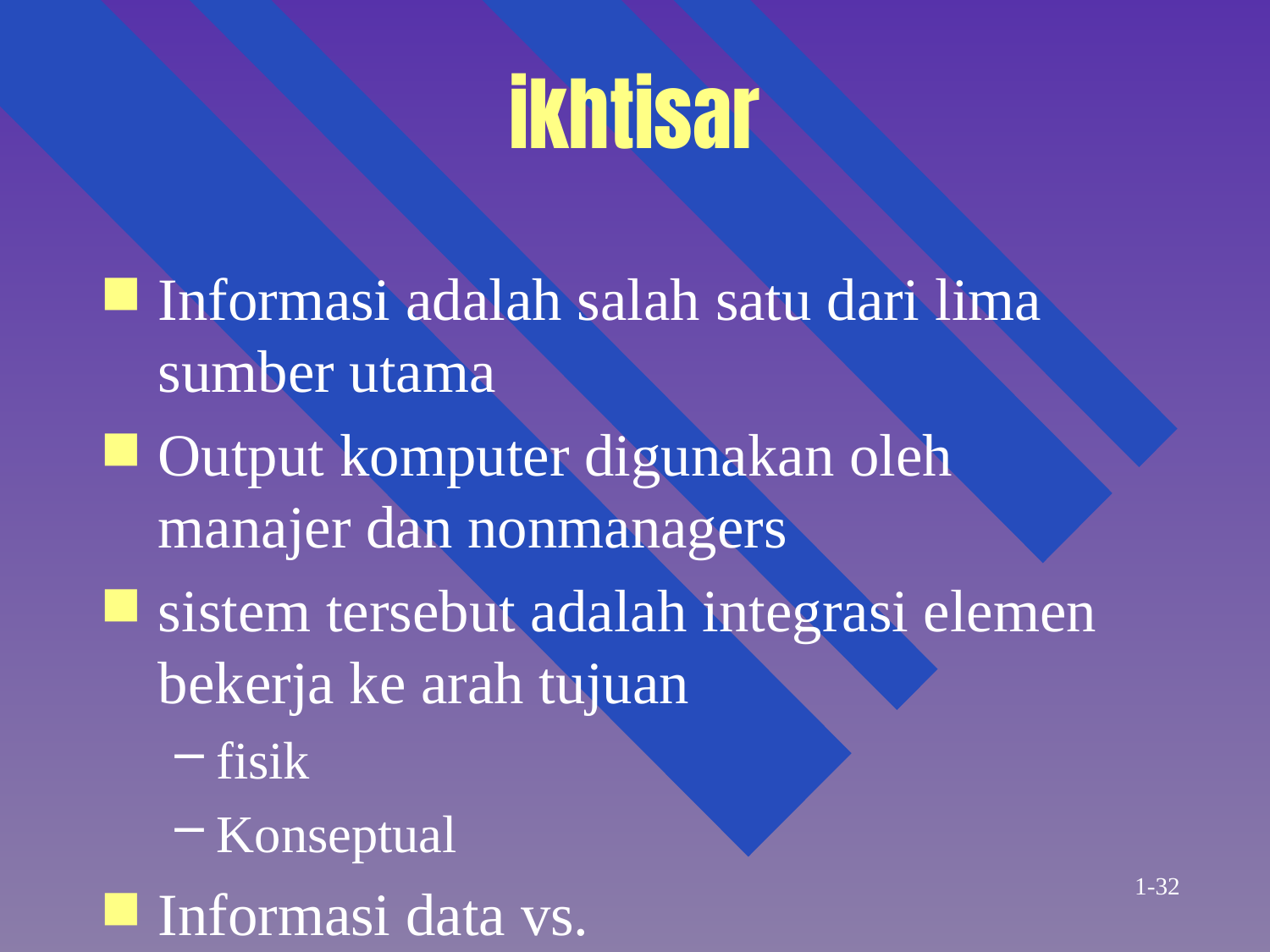

# ikhtisar
Informasi adalah salah satu dari lima sumber utama
Output komputer digunakan oleh manajer dan nonmanagers
sistem tersebut adalah integrasi elemen bekerja ke arah tujuan
fisik
Konseptual
Informasi data vs.
1-32